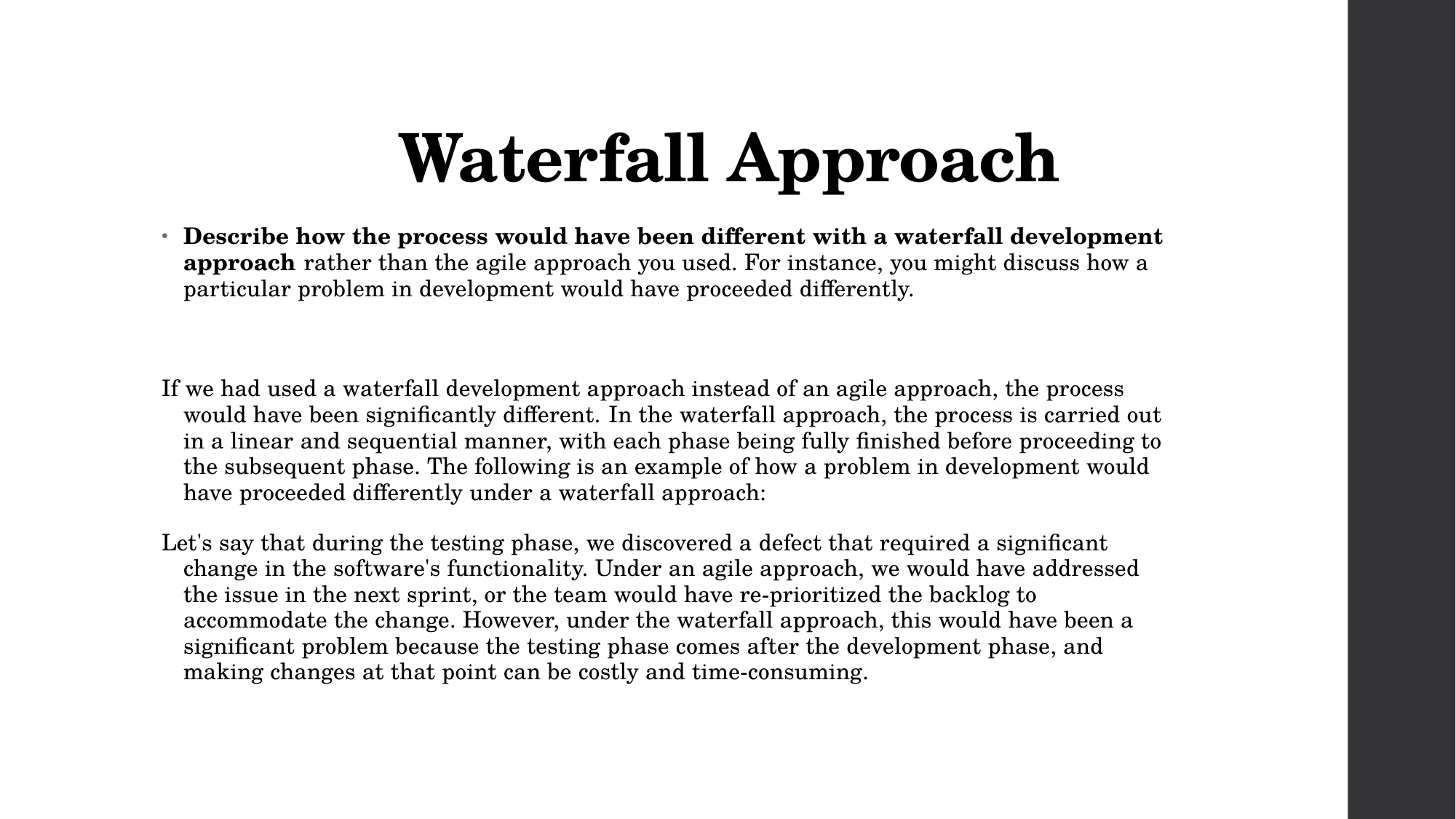

# Waterfall Approach
Describe how the process would have been different with a waterfall development approach rather than the agile approach you used. For instance, you might discuss how a particular problem in development would have proceeded differently.

If we had used a waterfall development approach instead of an agile approach, the process would have been significantly different. In the waterfall approach, the process is carried out in a linear and sequential manner, with each phase being fully finished before proceeding to the subsequent phase. The following is an example of how a problem in development would have proceeded differently under a waterfall approach:
Let's say that during the testing phase, we discovered a defect that required a significant change in the software's functionality. Under an agile approach, we would have addressed the issue in the next sprint, or the team would have re-prioritized the backlog to accommodate the change. However, under the waterfall approach, this would have been a significant problem because the testing phase comes after the development phase, and making changes at that point can be costly and time-consuming.